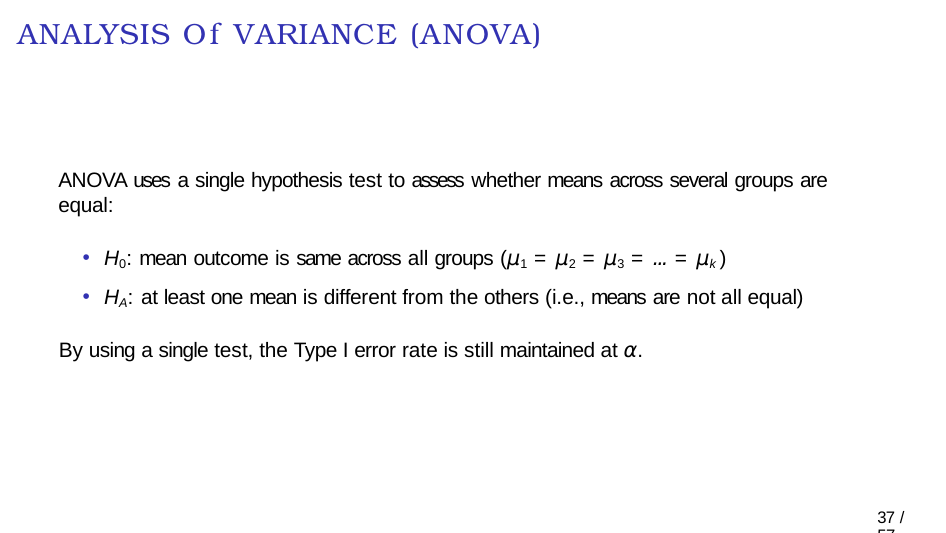

# Analysis of Variance (ANOVA)
ANOVA uses a single hypothesis test to assess whether means across several groups are equal:

H0: mean outcome is same across all groups (µ1 = µ2 = µ3 = ... = µk )
HA: at least one mean is different from the others (i.e., means are not all equal)

By using a single test, the Type I error rate is still maintained at α.
37 / 57